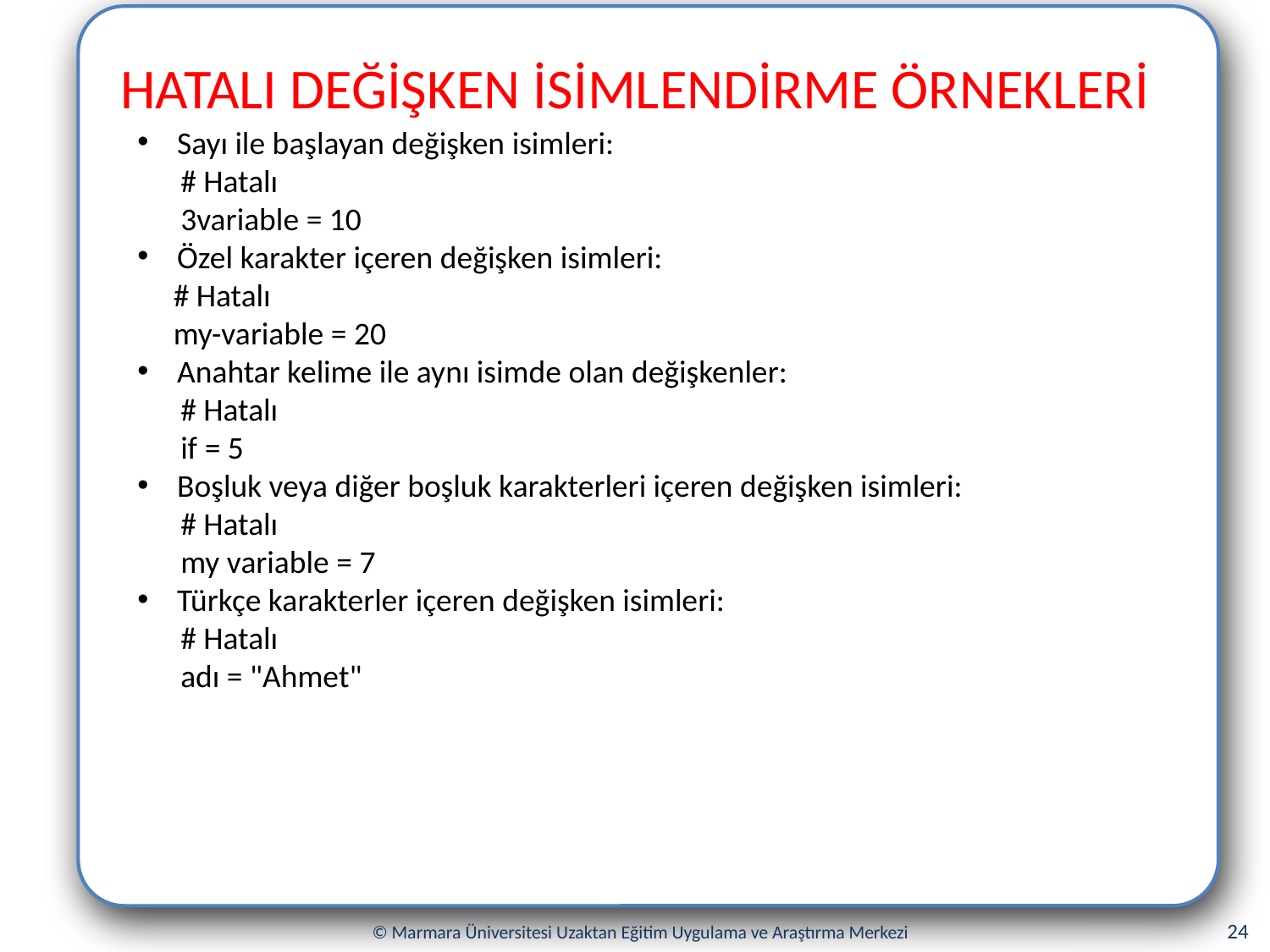

HATALI DEĞİŞKEN İSİMLENDİRME ÖRNEKLERİ
Sayı ile başlayan değişken isimleri:
      # Hatalı
      3variable = 10
Özel karakter içeren değişken isimleri:
     # Hatalı
     my-variable = 20
Anahtar kelime ile aynı isimde olan değişkenler:
      # Hatalı
      if = 5
Boşluk veya diğer boşluk karakterleri içeren değişken isimleri:
      # Hatalı
      my variable = 7
Türkçe karakterler içeren değişken isimleri:
      # Hatalı
      adı = "Ahmet"

24
© Marmara Üniversitesi Uzaktan Eğitim Uygulama ve Araştırma Merkezi